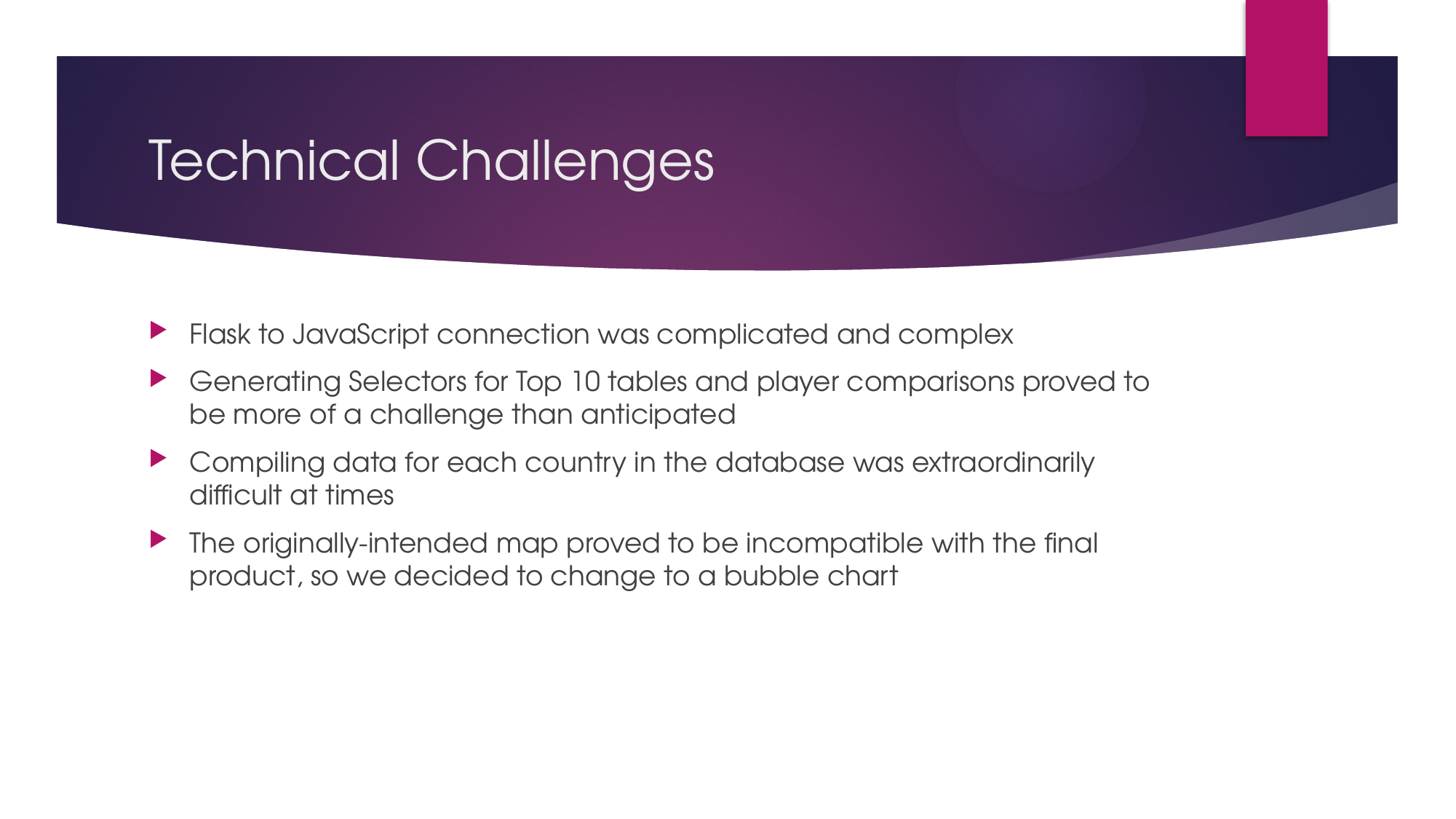

# Technical Challenges
Flask to JavaScript connection was complicated and complex
Generating Selectors for Top 10 tables and player comparisons proved to be more of a challenge than anticipated
Compiling data for each country in the database was extraordinarily difficult at times
The originally-intended map proved to be incompatible with the final product, so we decided to change to a bubble chart